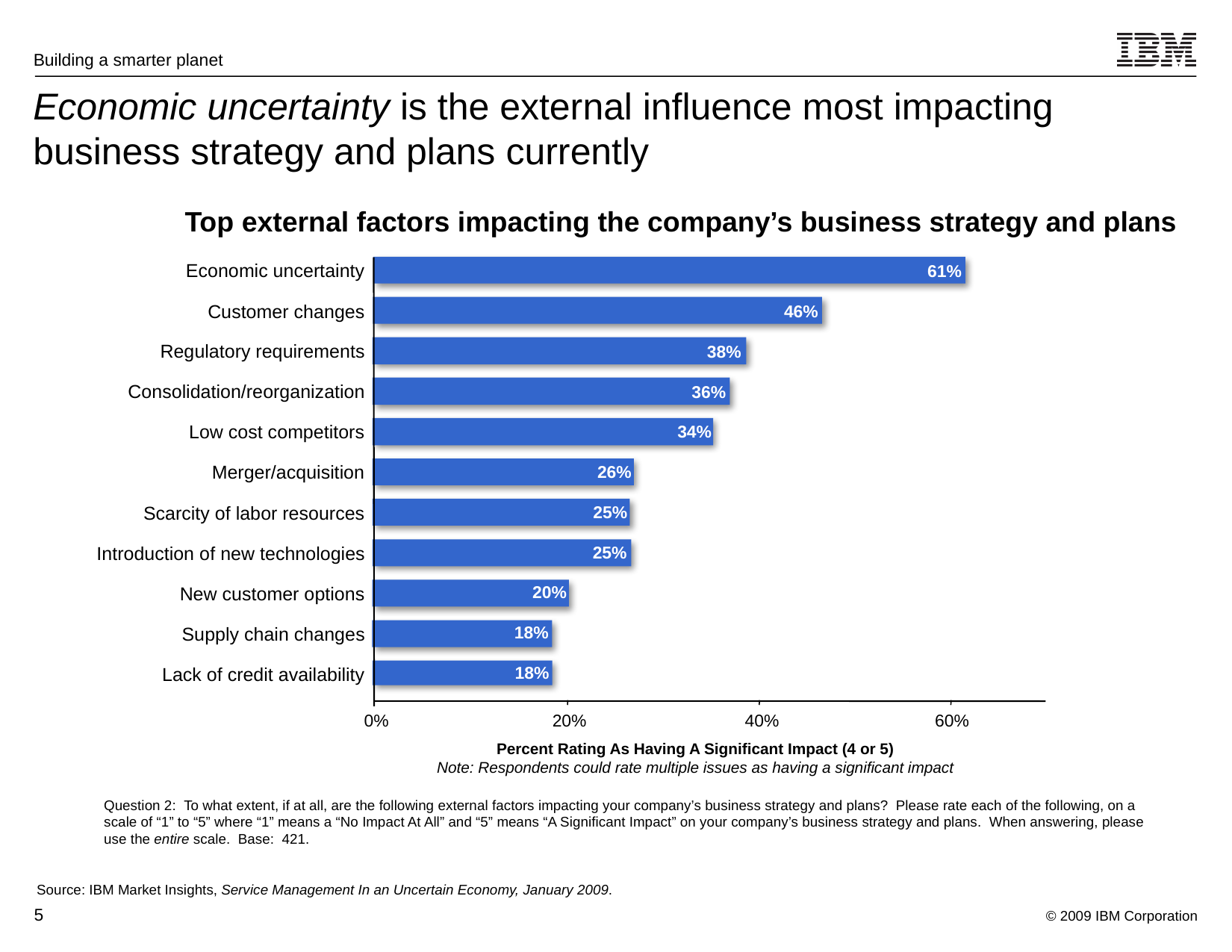

# Economic uncertainty is the external influence most impacting business strategy and plans currently
Top external factors impacting the company’s business strategy and plans

Economic uncertainty
61%

Customer changes
46%

Regulatory requirements
38%

Consolidation/reorganization
36%

Low cost competitors
34%

Merger/acquisition
26%

Scarcity of labor resources
25%

Introduction of new technologies
25%

20%
New customer options

18%
Supply chain changes

18%
Lack of credit availability

0%
20%
40%
60%
Percent Rating As Having A Significant Impact (4 or 5)
Note: Respondents could rate multiple issues as having a significant impact
Question 2:  To what extent, if at all, are the following external factors impacting your company’s business strategy and plans?  Please rate each of the following, on a scale of “1” to “5” where “1” means a “No Impact At All” and “5” means “A Significant Impact” on your company’s business strategy and plans.  When answering, please use the entire scale.  Base:  421.
Source: IBM Market Insights, Service Management In an Uncertain Economy, January 2009.
5